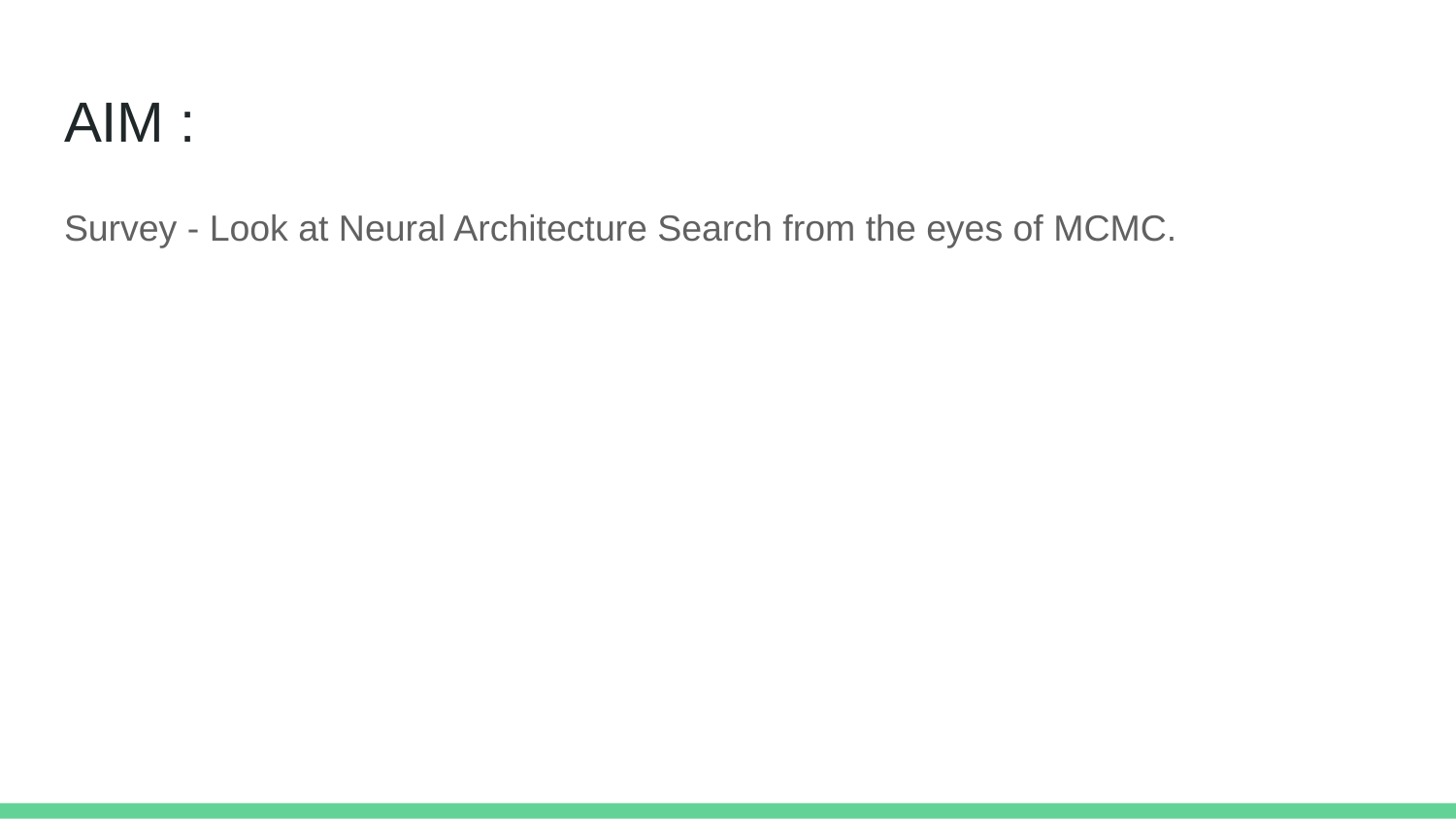

# AIM :
Survey - Look at Neural Architecture Search from the eyes of MCMC.